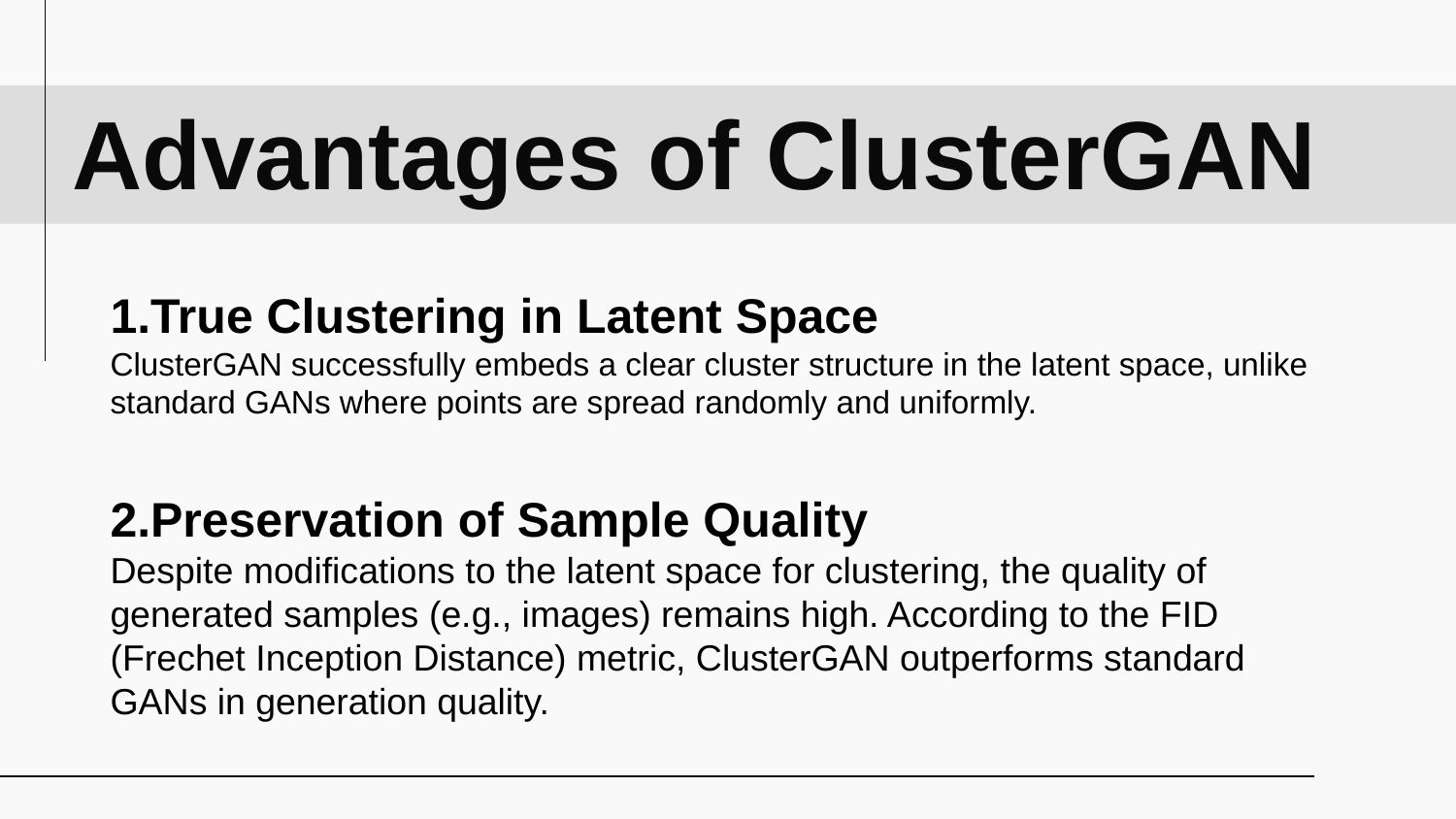

Advantages of ClusterGAN

1.True Clustering in Latent Space
ClusterGAN successfully embeds a clear cluster structure in the latent space, unlike standard GANs where points are spread randomly and uniformly.

2.Preservation of Sample Quality
Despite modifications to the latent space for clustering, the quality of generated samples (e.g., images) remains high. According to the FID (Frechet Inception Distance) metric, ClusterGAN outperforms standard GANs in generation quality.